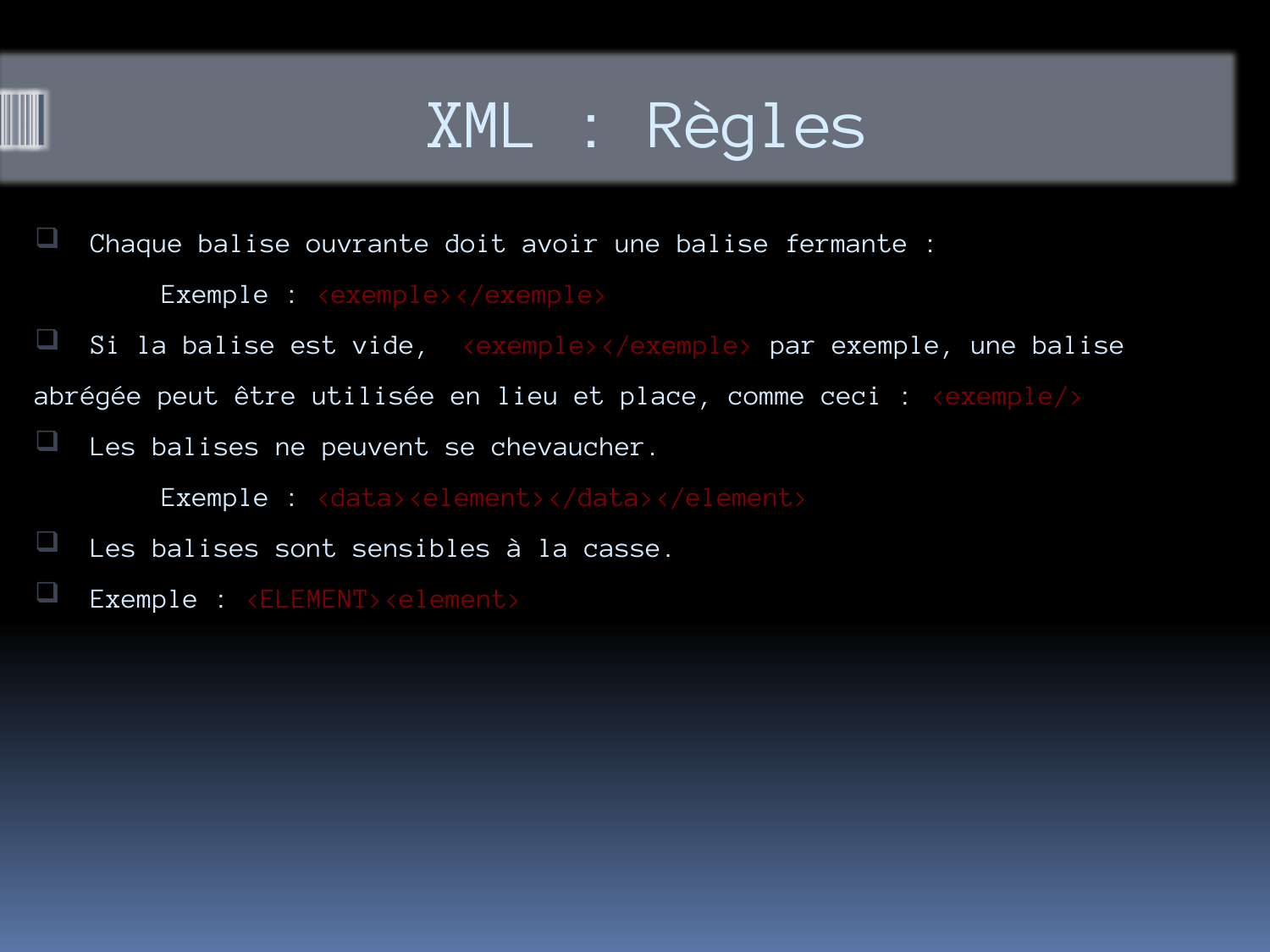

# XML : Règles
  Chaque balise ouvrante doit avoir une balise fermante :
	Exemple : <exemple></exemple>
  Si la balise est vide,  <exemple></exemple> par exemple, une balise abrégée peut être utilisée en lieu et place, comme ceci : <exemple/>
  Les balises ne peuvent se chevaucher.
	Exemple : <data><element></data></element>
  Les balises sont sensibles à la casse.
  Exemple : <ELEMENT><element>